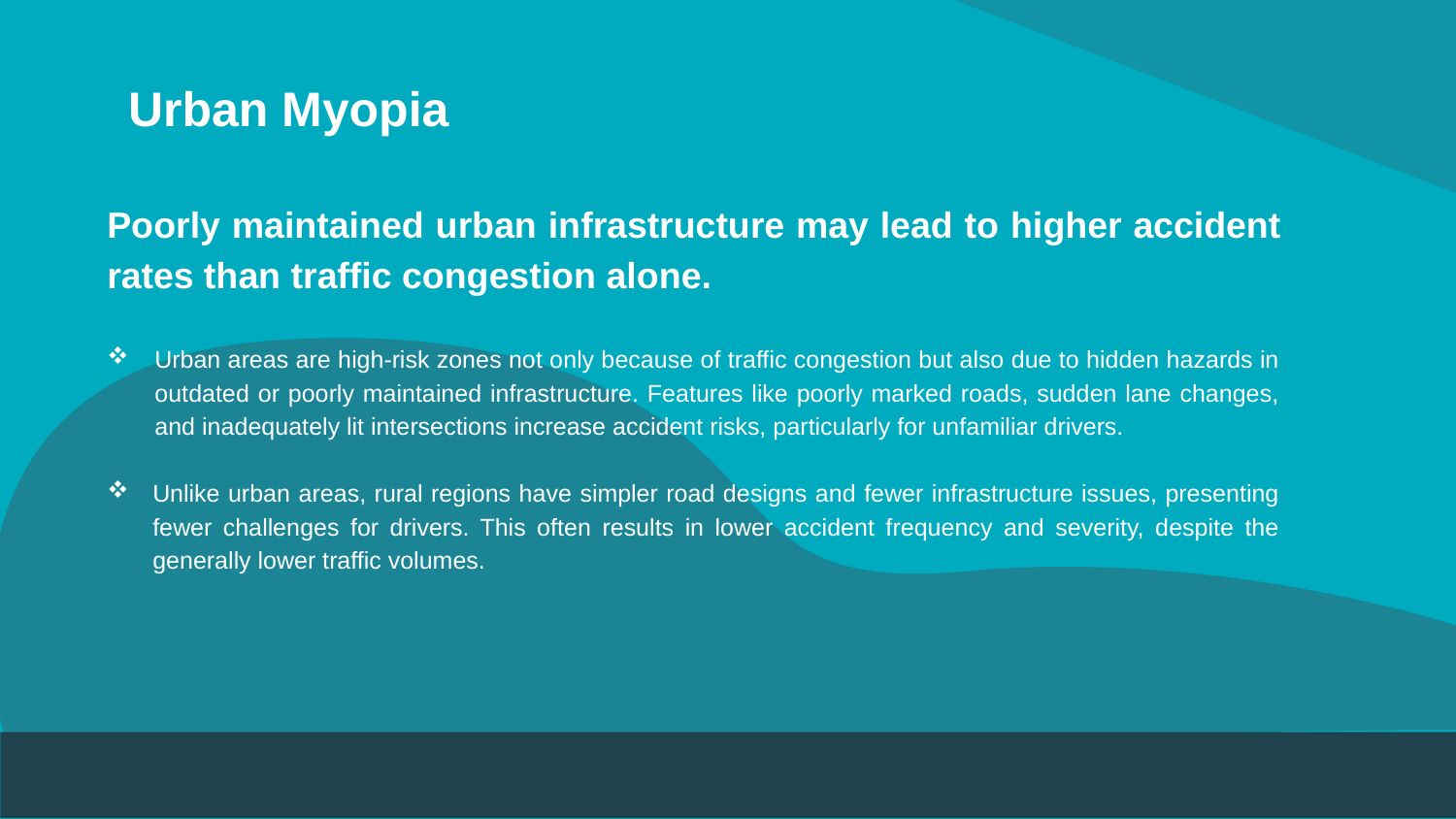

# Urban Myopia
Poorly maintained urban infrastructure may lead to higher accident rates than traffic congestion alone.

Urban areas are high-risk zones not only because of traffic congestion but also due to hidden hazards in outdated or poorly maintained infrastructure. Features like poorly marked roads, sudden lane changes, and inadequately lit intersections increase accident risks, particularly for unfamiliar drivers.

Unlike urban areas, rural regions have simpler road designs and fewer infrastructure issues, presenting fewer challenges for drivers. This often results in lower accident frequency and severity, despite the generally lower traffic volumes.